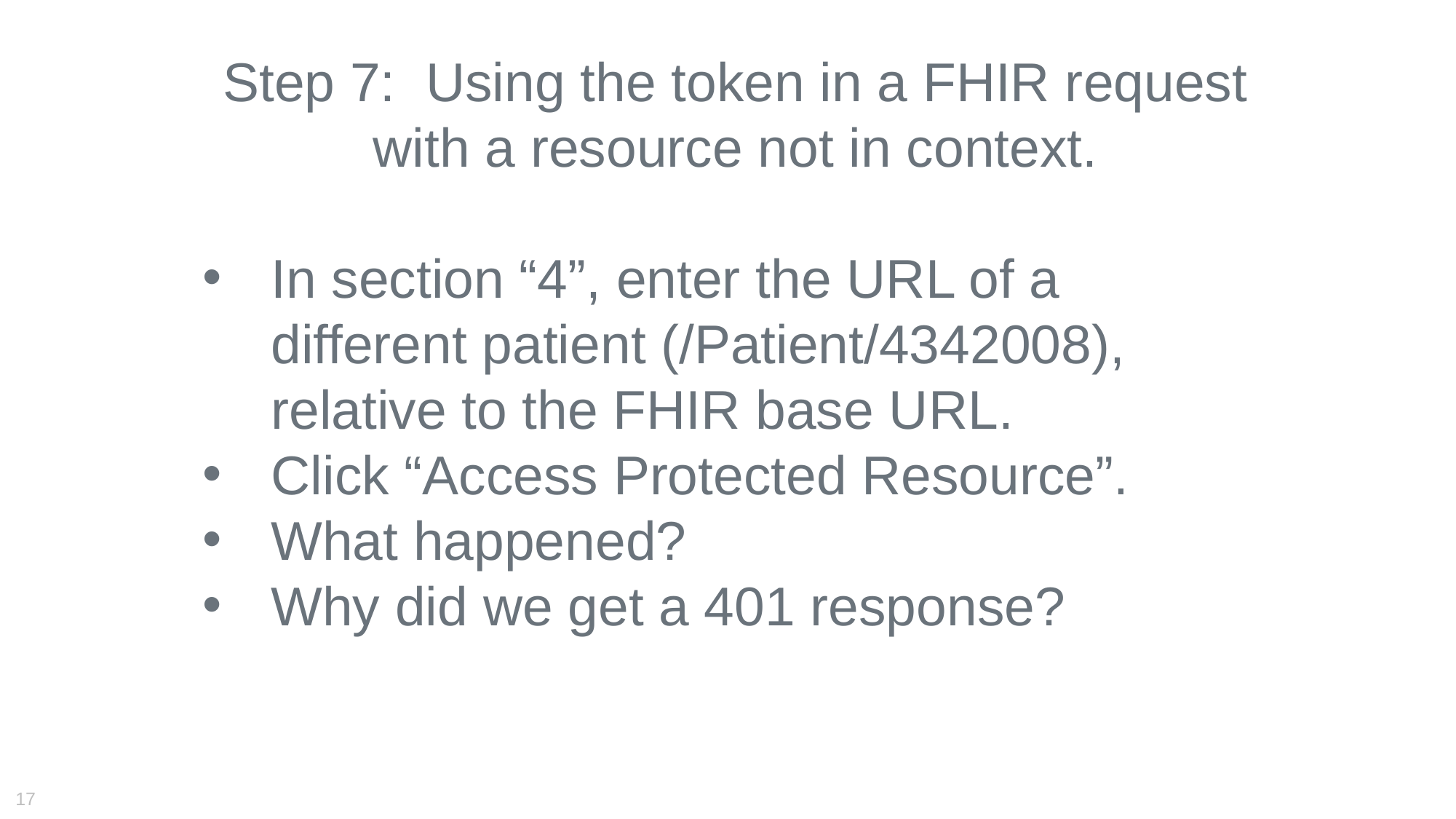

Step 7:  Using the token in a FHIR request with a resource not in context.

In section “4”, enter the URL of a different patient (/Patient/4342008), relative to the FHIR base URL.
Click “Access Protected Resource”.
What happened?
Why did we get a 401 response?